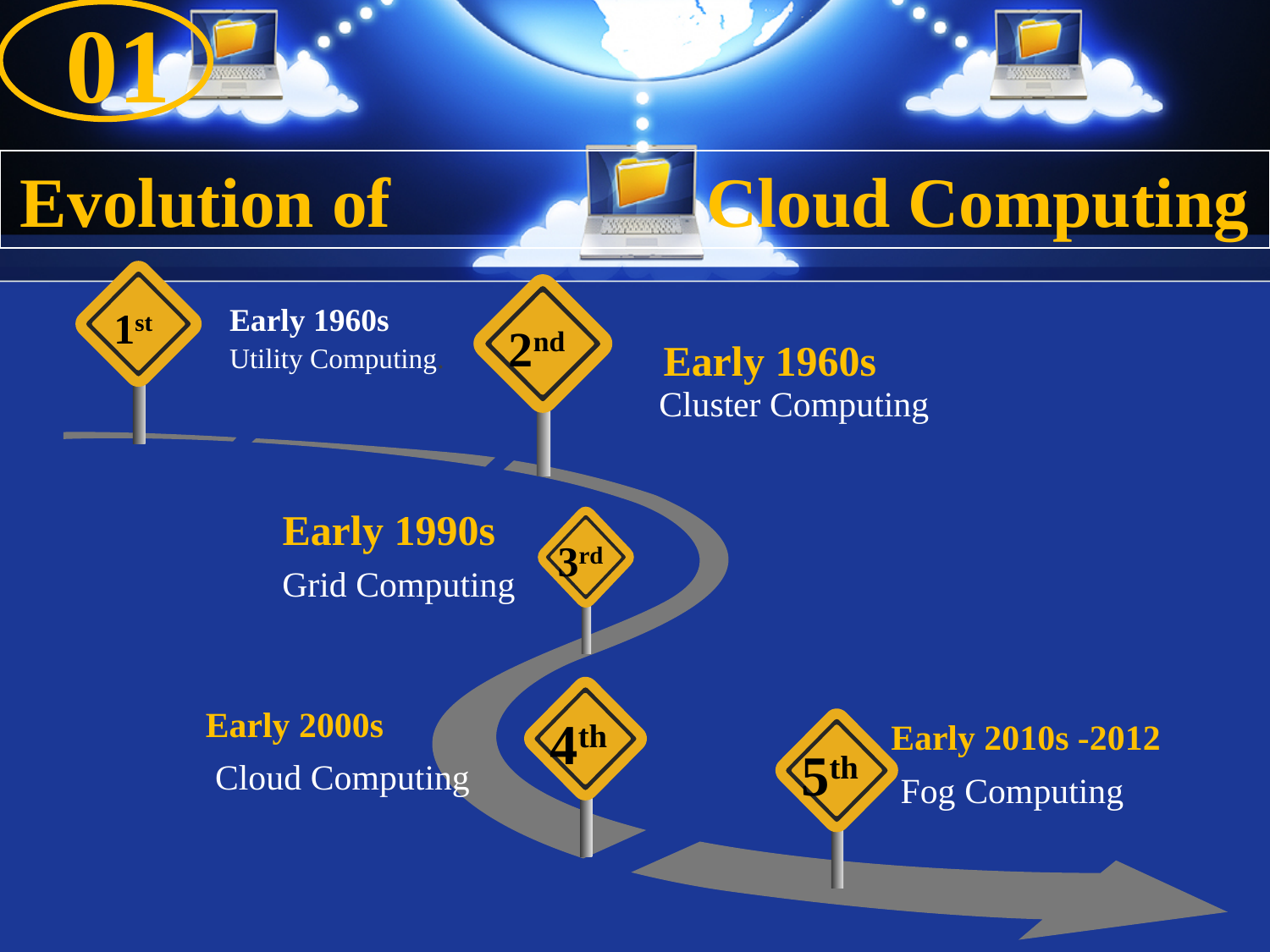

01

#
Evolution of                  Cloud Computing

1st

2nd

Early 1960s
Utility Computing.
Early 1960s
Cluster Computing

Early 1990s
Grid Computing

3rd

4th
Early 2000s
Cloud Computing

5th
Early 2010s -2012
Fog Computing